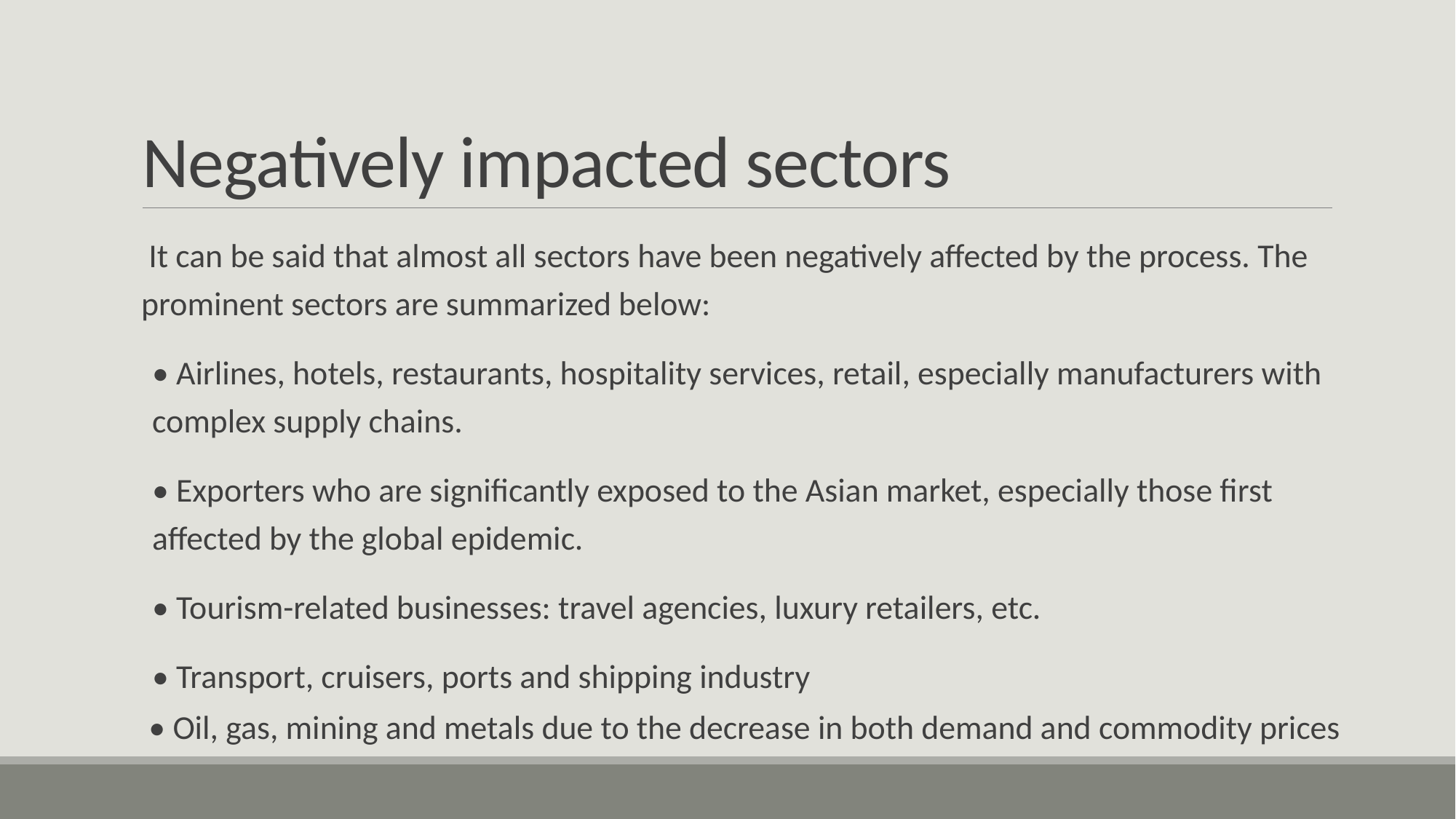

# Negatively impacted sectors
It can be said that almost all sectors have been negatively affected by the process. The prominent sectors are summarized below:
• Airlines, hotels, restaurants, hospitality services, retail, especially manufacturers with complex supply chains.
• Exporters who are significantly exposed to the Asian market, especially those first affected by the global epidemic.
• Tourism-related businesses: travel agencies, luxury retailers, etc.
• Transport, cruisers, ports and shipping industry
 • Oil, gas, mining and metals due to the decrease in both demand and commodity prices